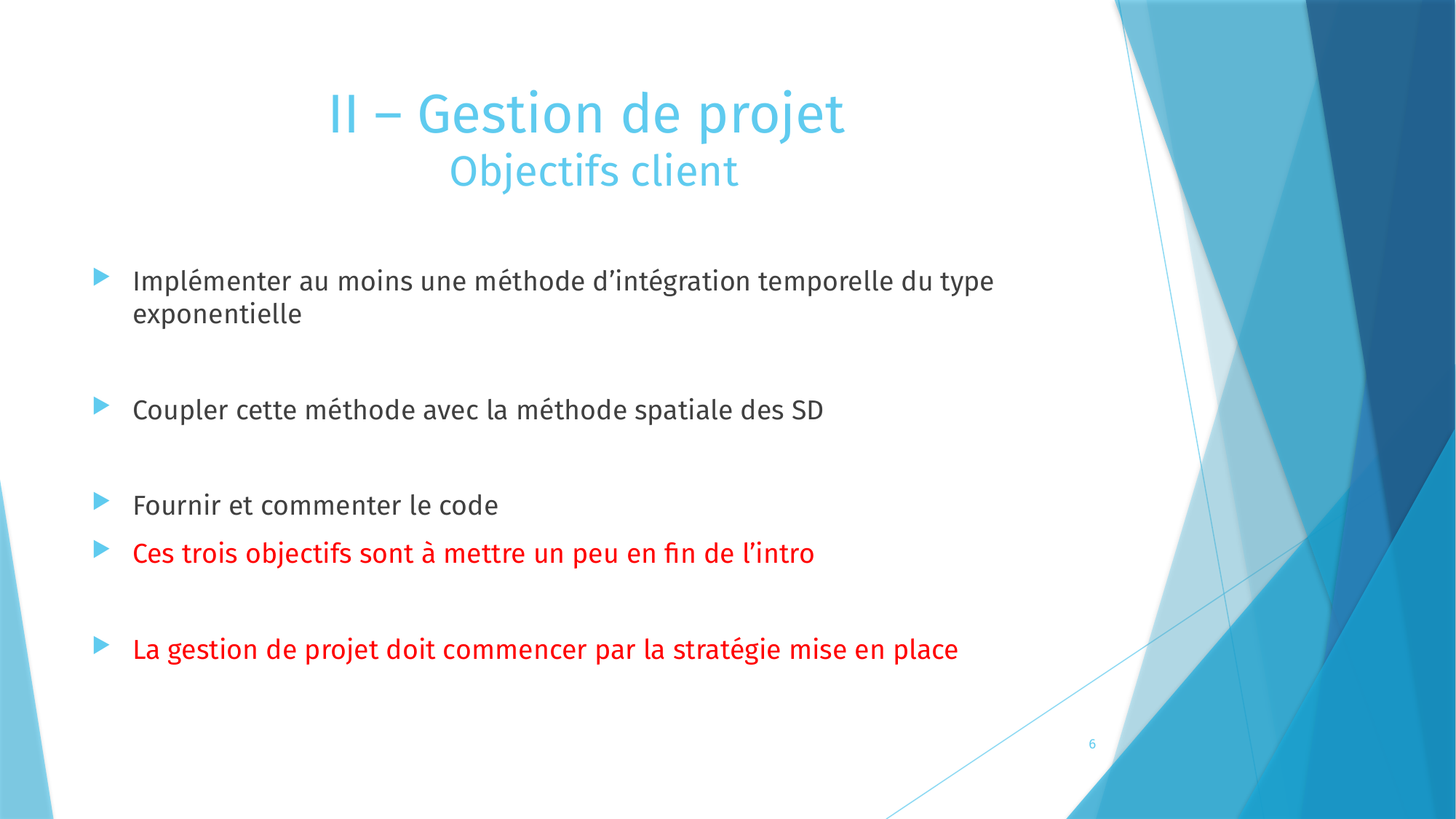

# II – Gestion de projet Objectifs client
Implémenter au moins une méthode d’intégration temporelle du type exponentielle

Coupler cette méthode avec la méthode spatiale des SD

Fournir et commenter le code
Ces trois objectifs sont à mettre un peu en fin de l’intro

La gestion de projet doit commencer par la stratégie mise en place
6